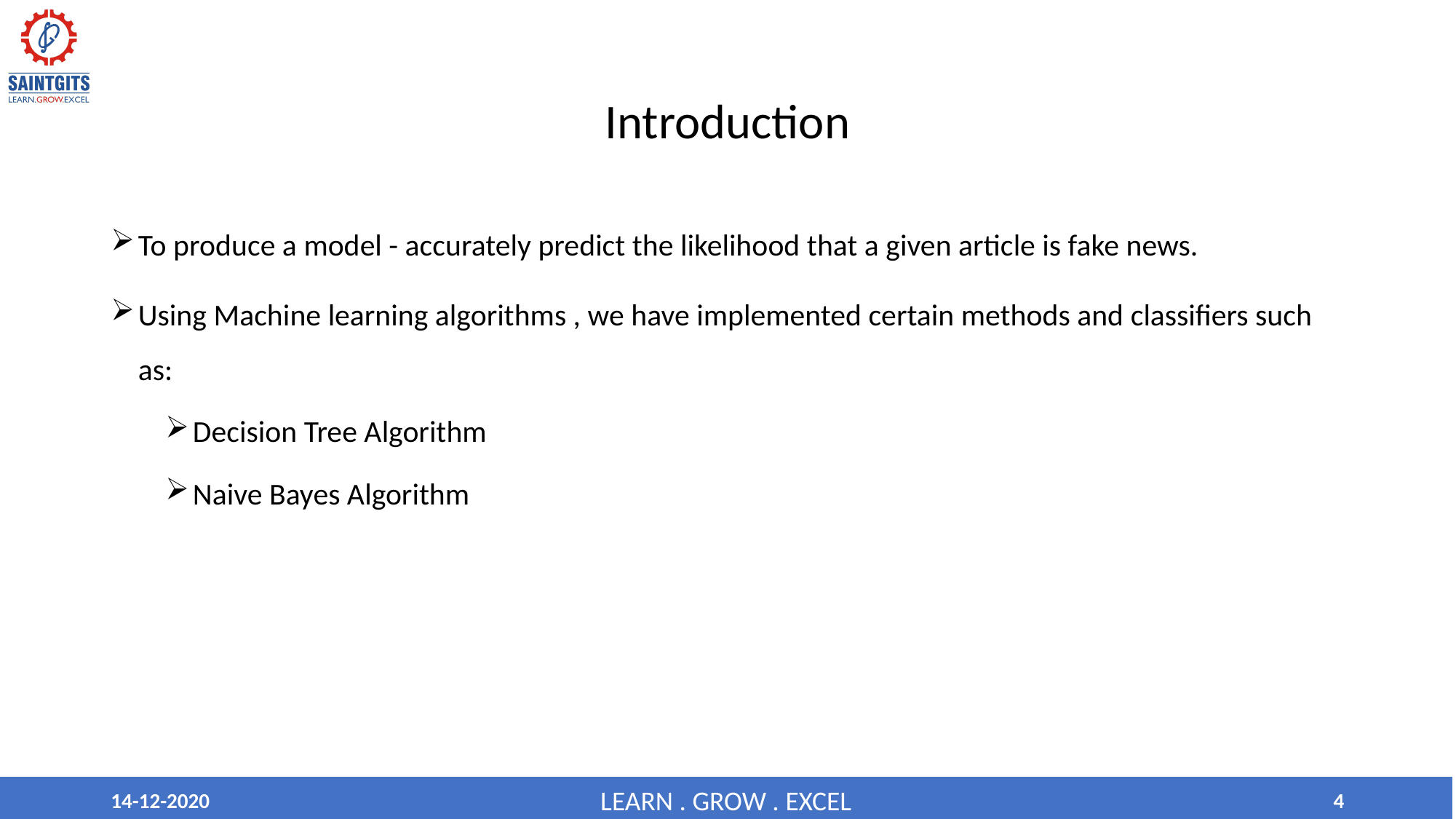

# Introduction
To produce a model - accurately predict the likelihood that a given article is fake news.
Using Machine learning algorithms , we have implemented certain methods and classifiers such as:
Decision Tree Algorithm
Naive Bayes Algorithm

14-12-2020
4